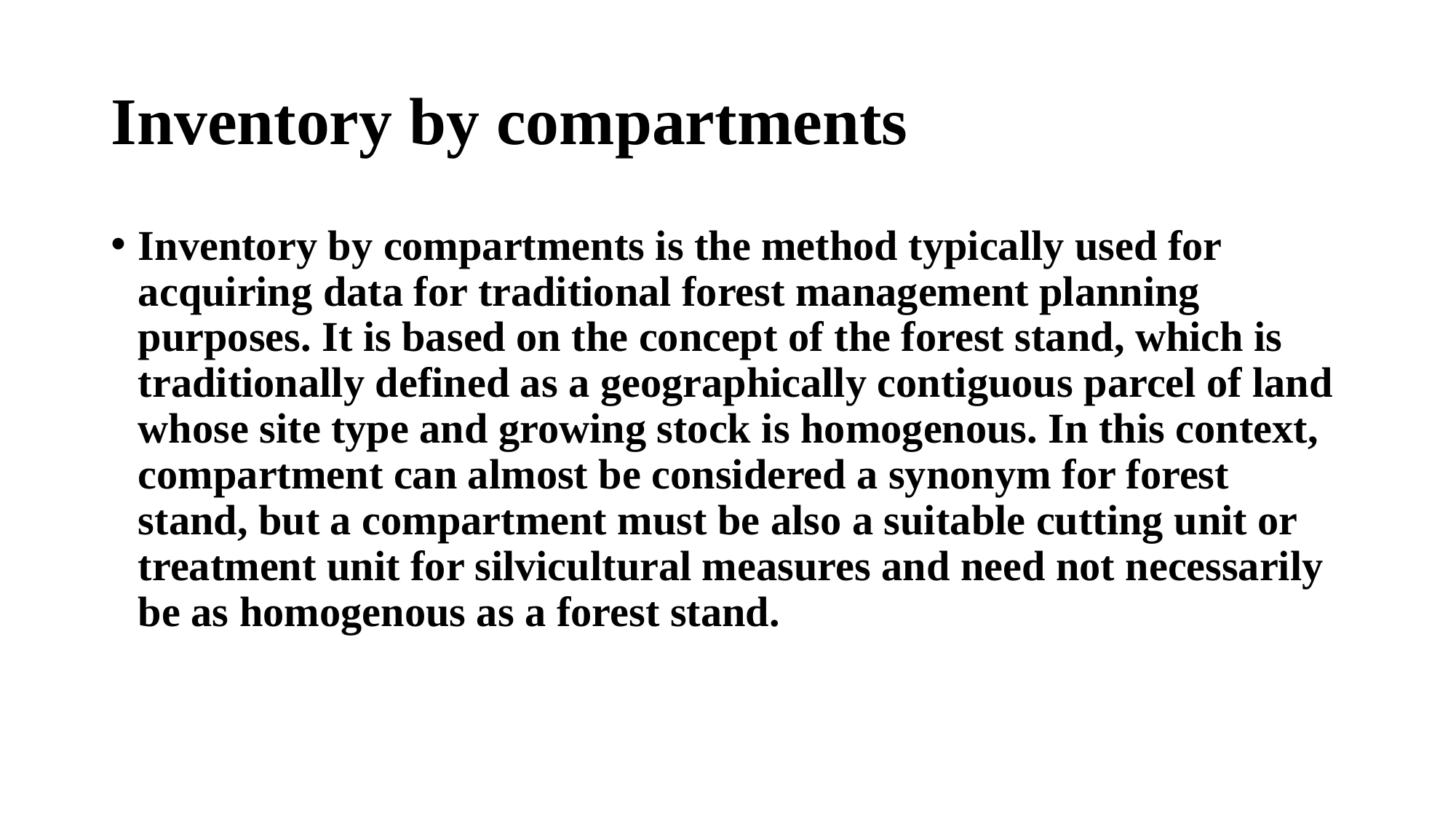

# Inventory by compartments
Inventory by compartments is the method typically used for acquiring data for traditional forest management planning purposes. It is based on the concept of the forest stand, which is traditionally defined as a geographically contiguous parcel of land whose site type and growing stock is homogenous. In this context, compartment can almost be considered a synonym for forest stand, but a compartment must be also a suitable cutting unit or treatment unit for silvicultural measures and need not necessarily be as homogenous as a forest stand.